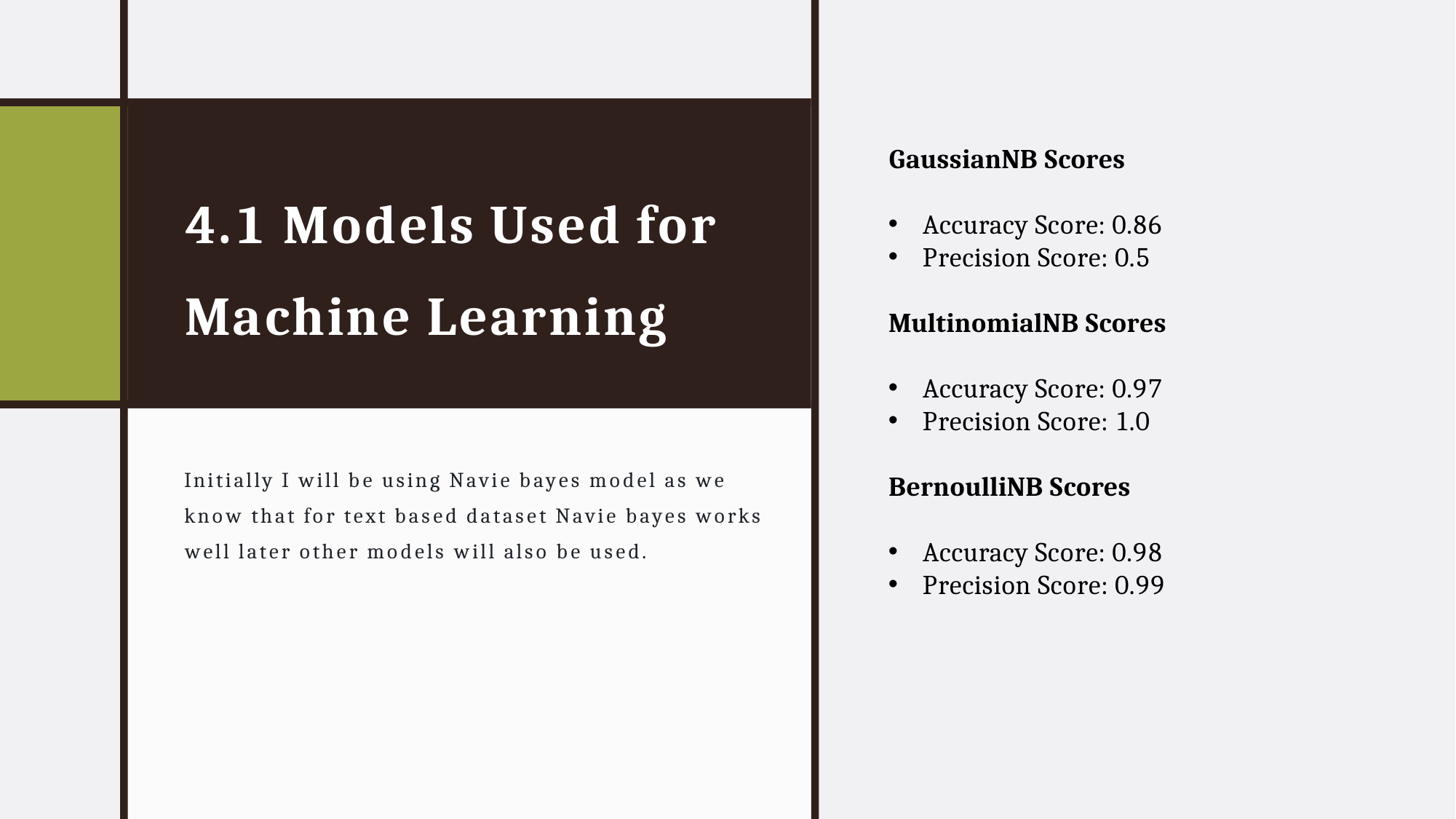

GaussianNB Scores

Accuracy Score: 0.86
Precision Score: 0.5

MultinomialNB Scores

Accuracy Score: 0.97
Precision Score: 1.0

BernoulliNB Scores

Accuracy Score: 0.98
Precision Score: 0.99

# 4.1 Models Used for Machine Learning

Initially I will be using Navie bayes model as we know that for text based dataset Navie bayes works well later other models will also be used.